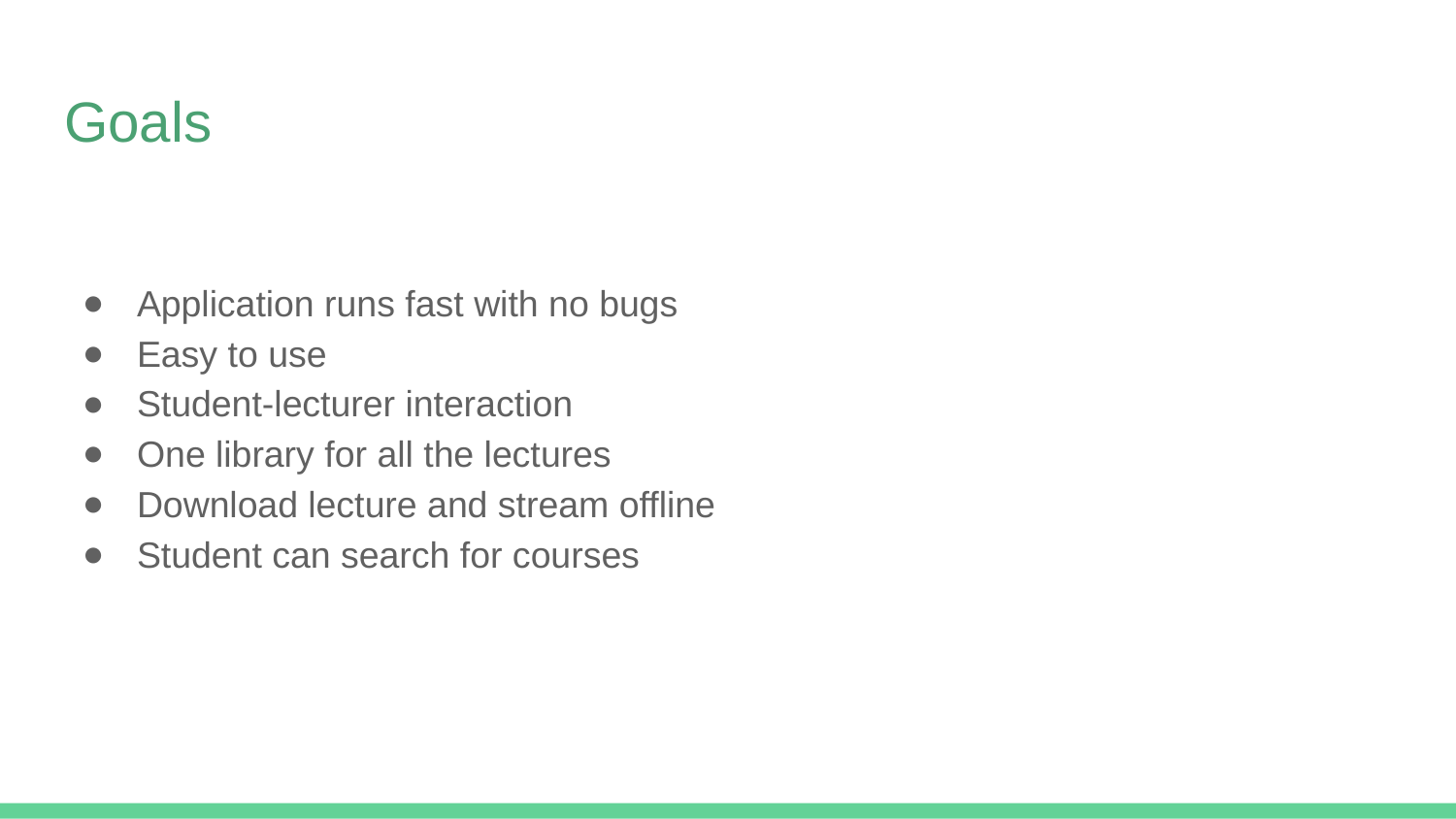

# Goals

Application runs fast with no bugs
Easy to use
Student-lecturer interaction
One library for all the lectures
Download lecture and stream offline
Student can search for courses